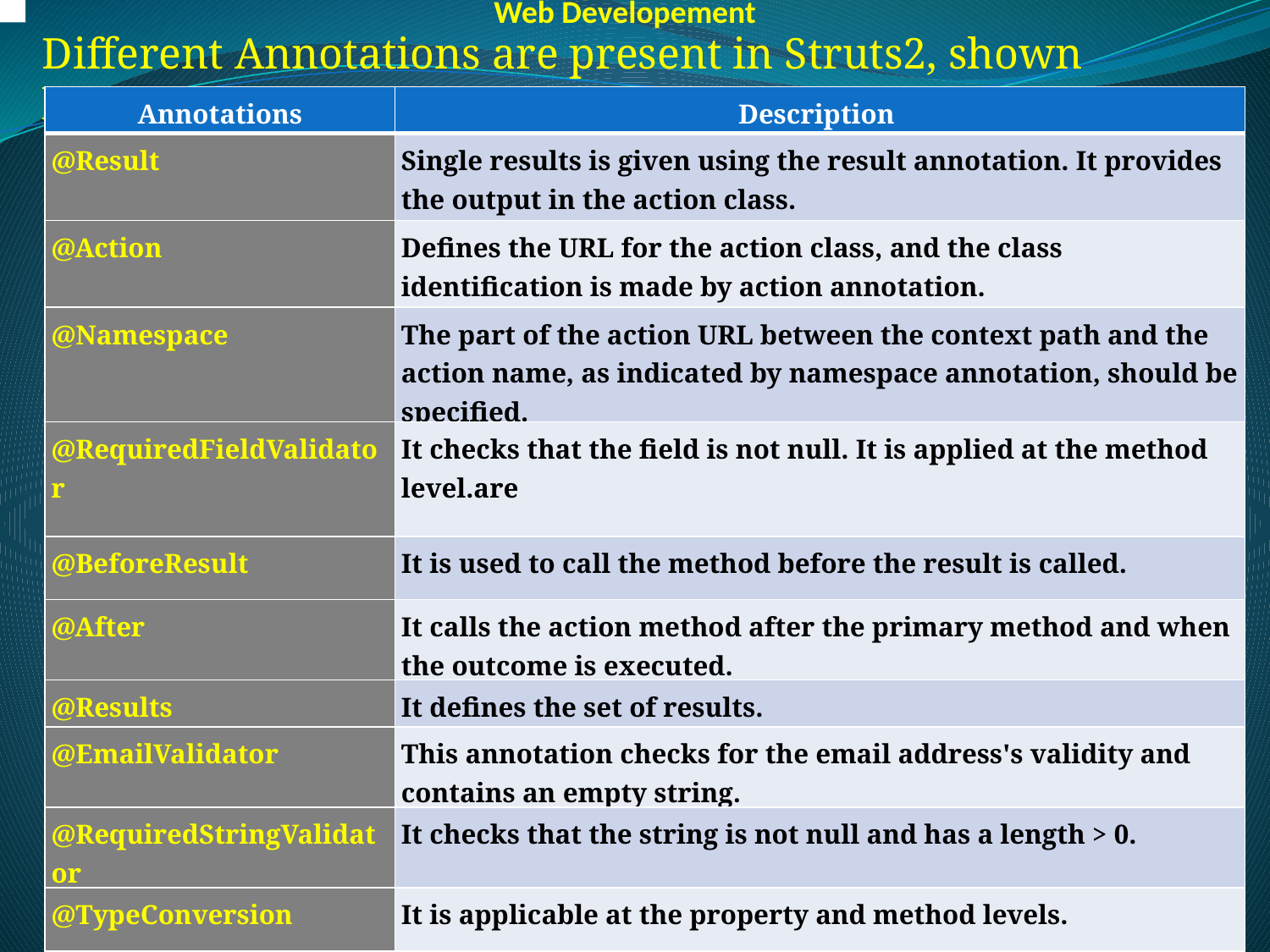

Web Developement

Different Annotations are present in Struts2, shown below:

| Annotations | Description |
| --- | --- |
| @Result | Single results is given using the result annotation. It provides the output in the action class. |
| @Action | Defines the URL for the action class, and the class identification is made by action annotation. |
| @Namespace | The part of the action URL between the context path and the action name, as indicated by namespace annotation, should be specified. |
| @RequiredFieldValidator | It checks that the field is not null. It is applied at the method level.are |
| @BeforeResult | It is used to call the method before the result is called. |
| @After | It calls the action method after the primary method and when the outcome is executed. |
| @Results | It defines the set of results. |
| @EmailValidator | This annotation checks for the email address's validity and contains an empty string. |
| @RequiredStringValidator | It checks that the string is not null and has a length > 0. |
| @TypeConversion | It is applicable at the property and method levels. |